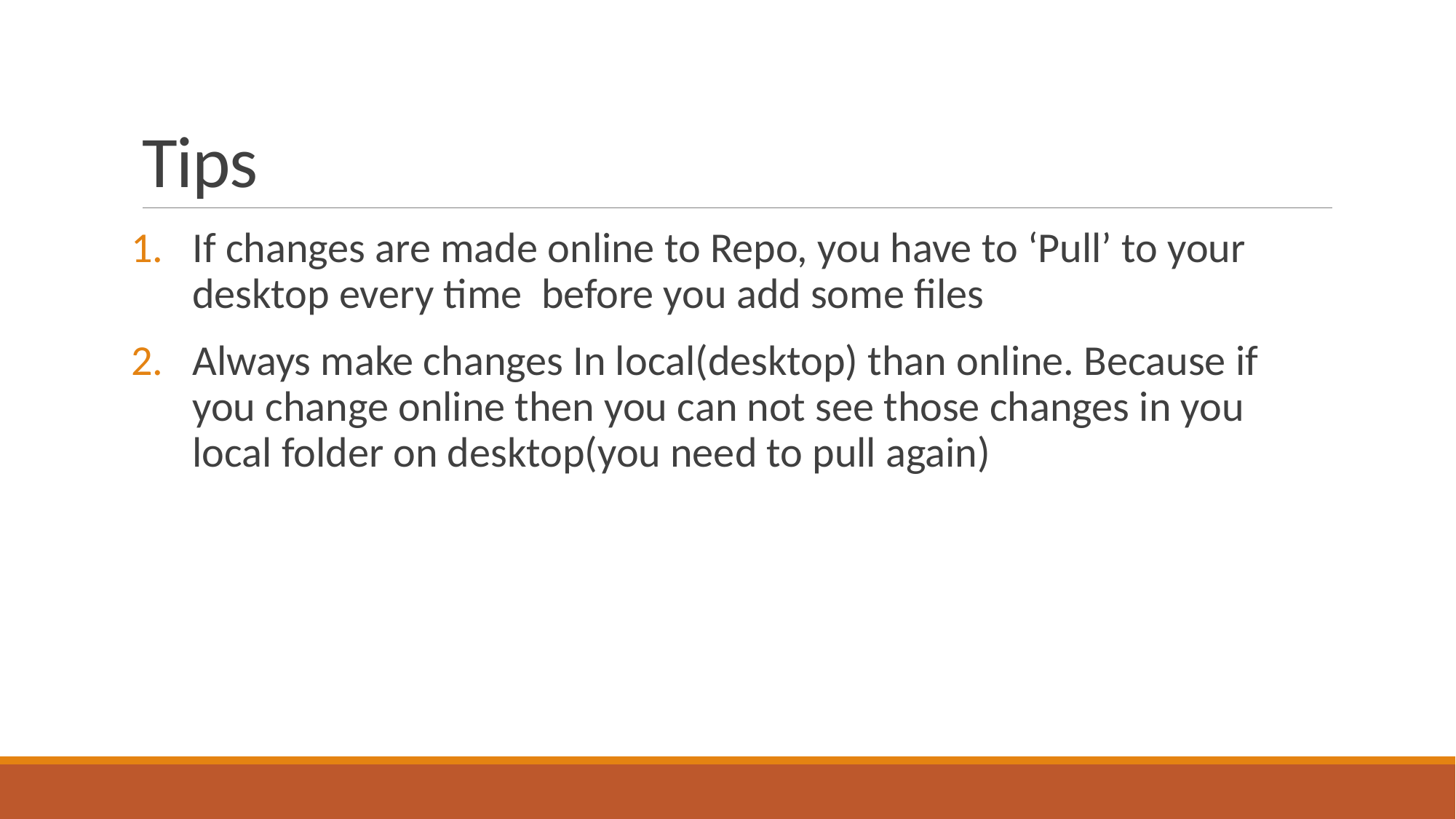

# Tips
If changes are made online to Repo, you have to ‘Pull’ to your desktop every time  before you add some files
Always make changes In local(desktop) than online. Because if you change online then you can not see those changes in you local folder on desktop(you need to pull again)